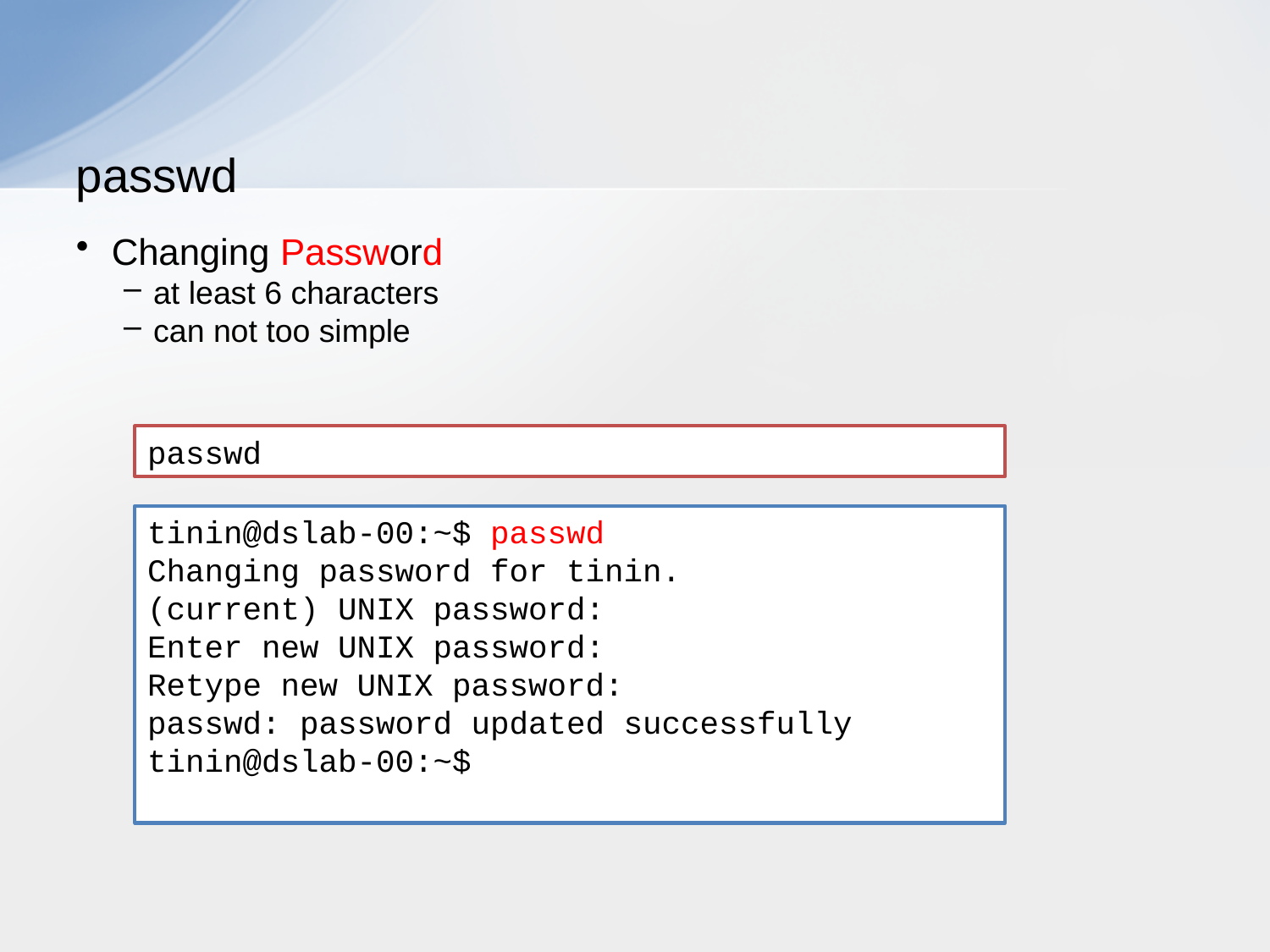

# passwd
Changing Password
at least 6 characters
can not too simple

passwd
tinin@dslab-00:~$ passwd
Changing password for tinin.
(current) UNIX password:
Enter new UNIX password:
Retype new UNIX password:
passwd: password updated successfully
tinin@dslab-00:~$